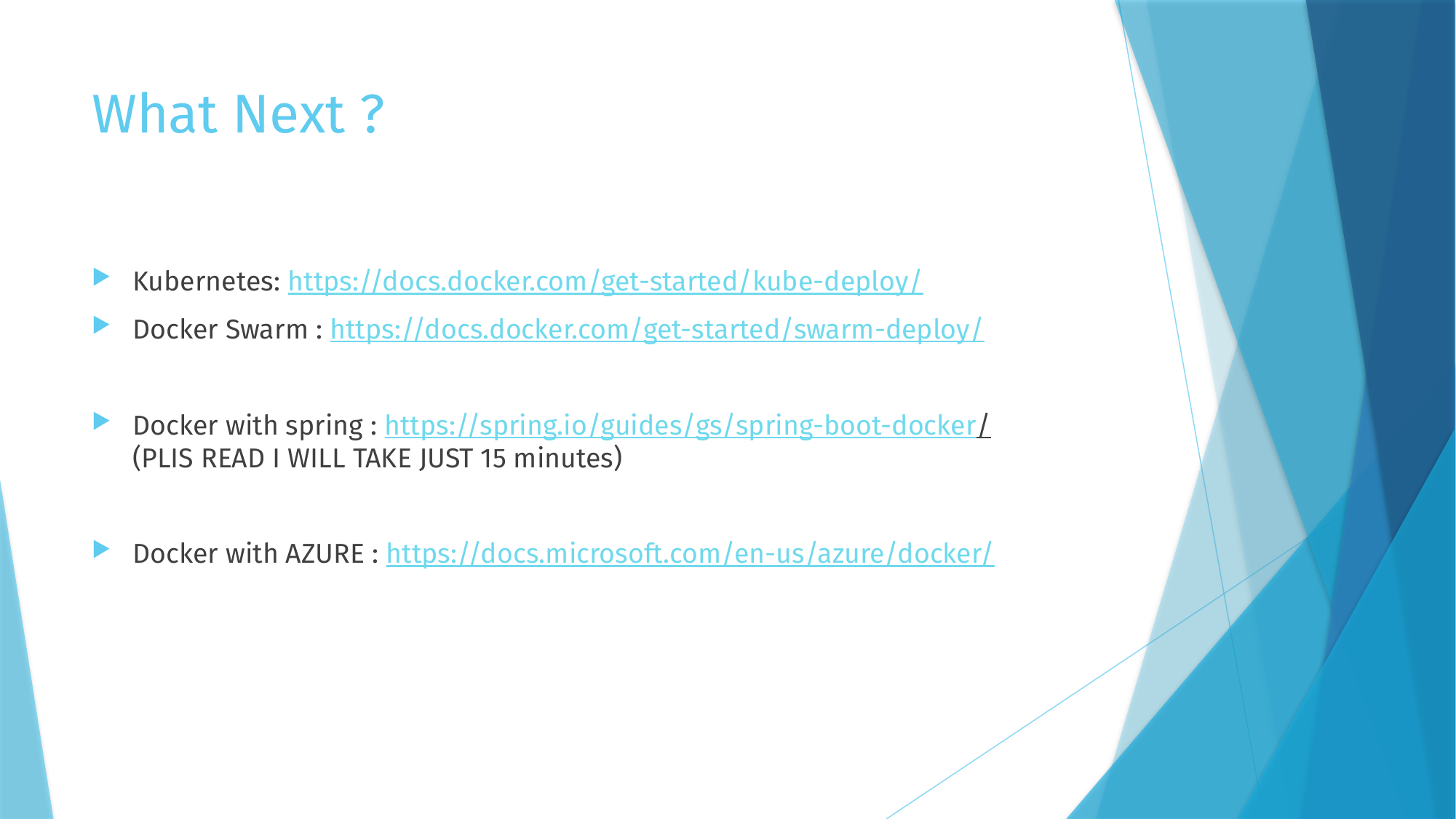

# What Next ?
Kubernetes: https://docs.docker.com/get-started/kube-deploy/
Docker Swarm : https://docs.docker.com/get-started/swarm-deploy/

Docker with spring : https://spring.io/guides/gs/spring-boot-docker/
(PLIS READ I WILL TAKE JUST 15 minutes)

Docker with AZURE : https://docs.microsoft.com/en-us/azure/docker/